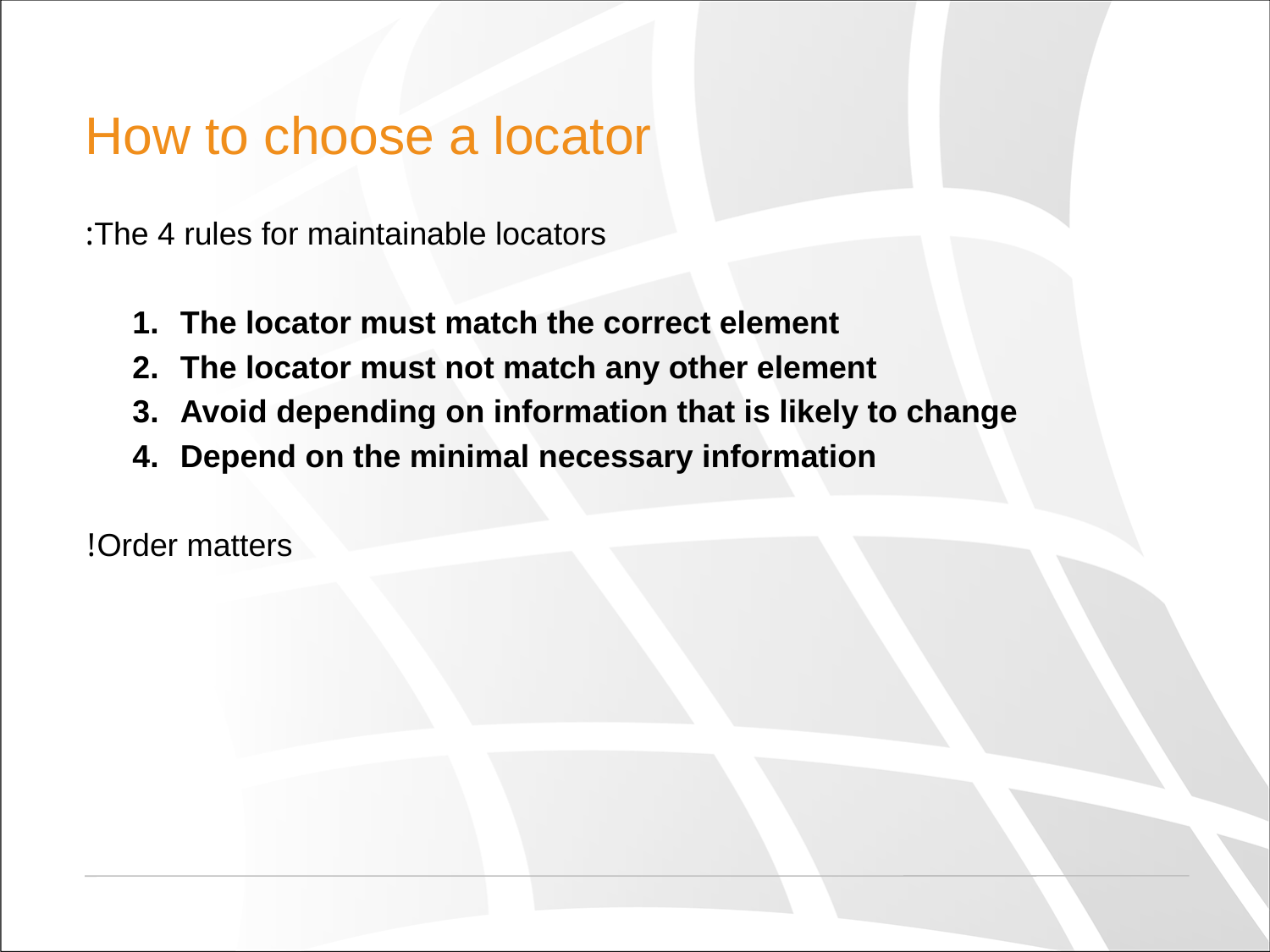

# How to choose a locator
The 4 rules for maintainable locators:

The locator must match the correct element
The locator must not match any other element
Avoid depending on information that is likely to change
Depend on the minimal necessary information

Order matters!